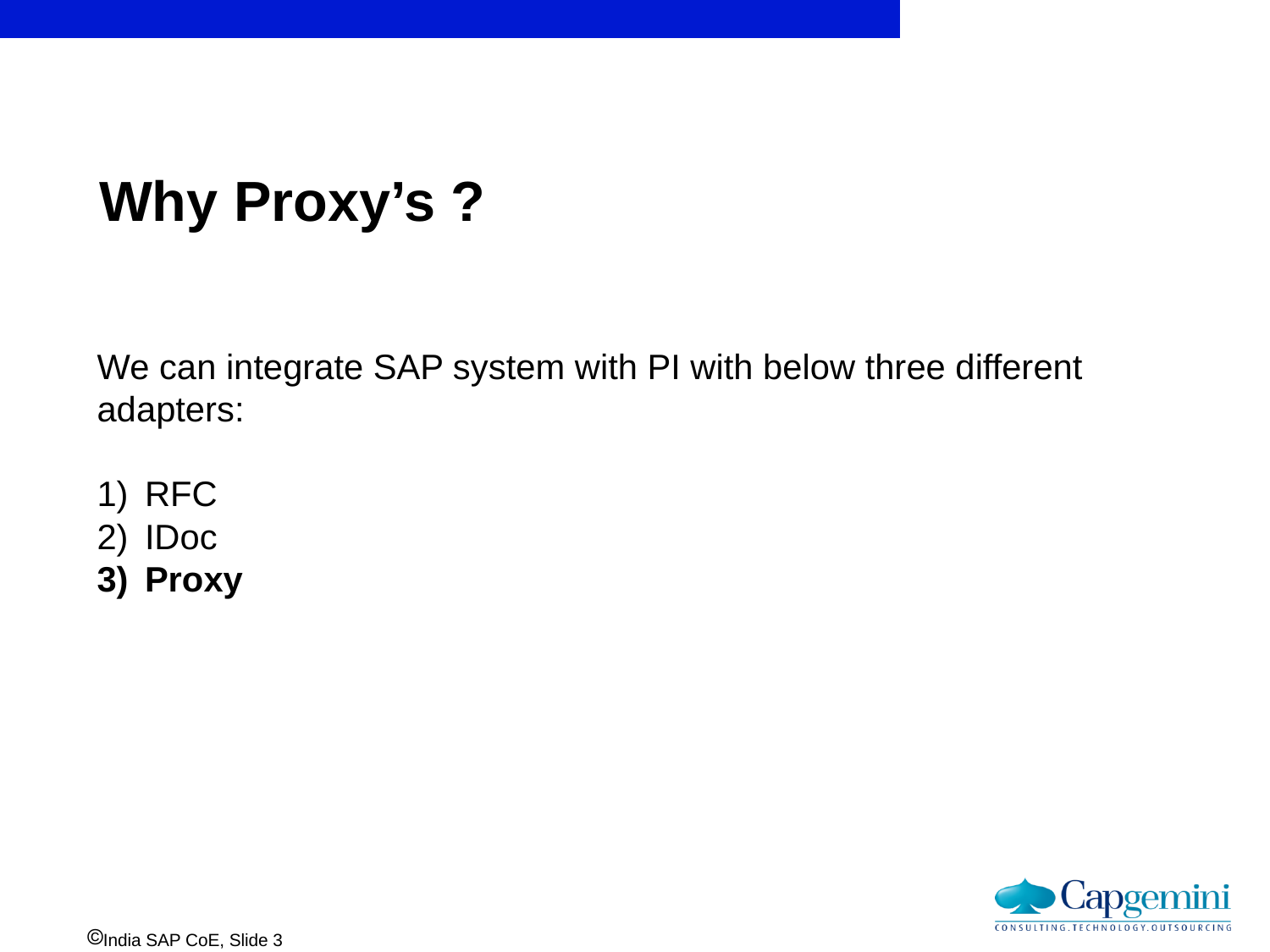

Why Proxy’s ?
We can integrate SAP system with PI with below three different adapters:

RFC
IDoc
Proxy